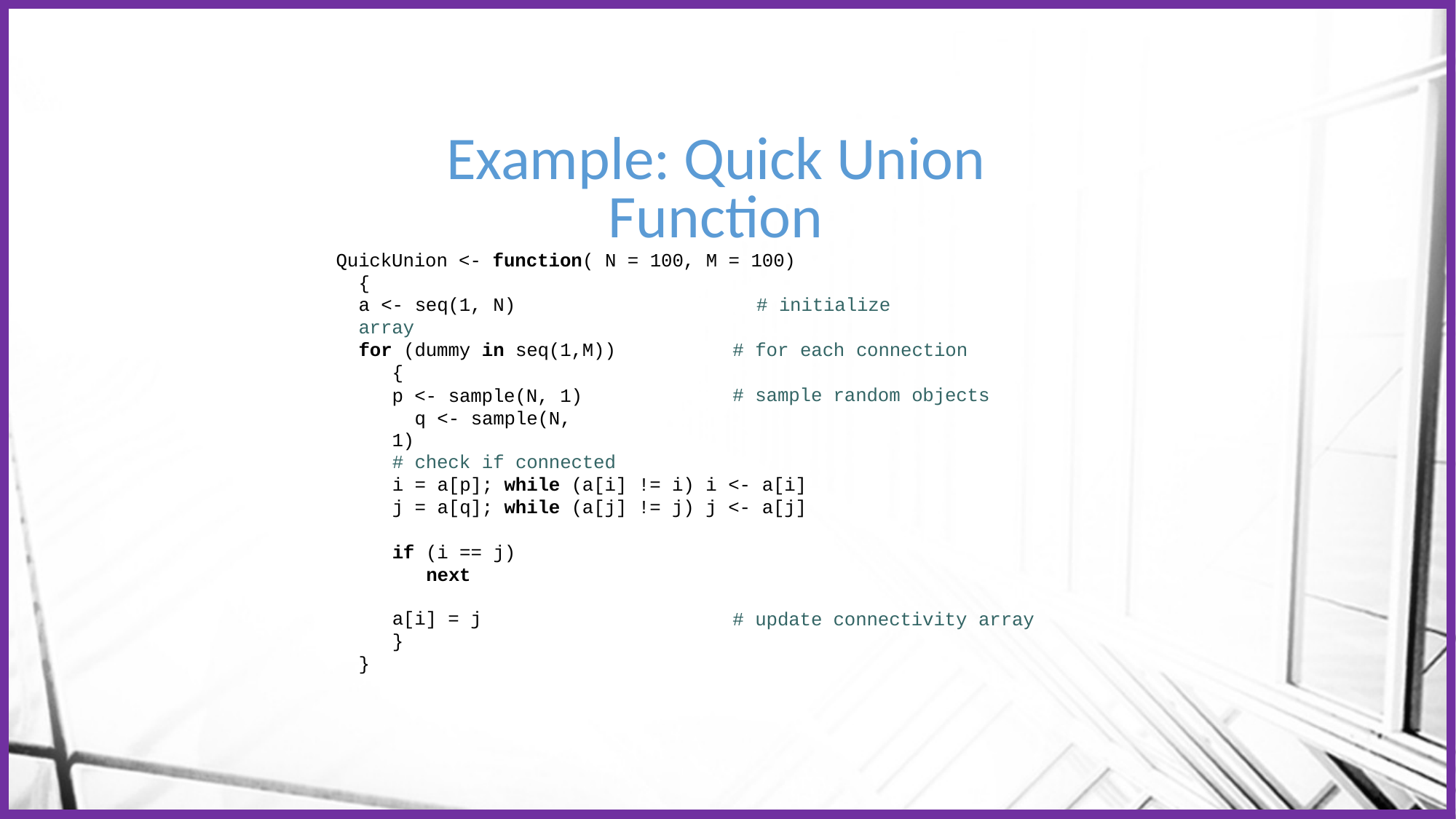

# Example: Quick Union Function
QuickUnion <- function( N = 100, M = 100)
{
a <- seq(1, N)	# initialize array
for (dummy in seq(1,M))
{
p <- sample(N, 1)   q <- sample(N, 1)
# for each connection
# sample random objects
# check if connected
i = a[p]; while (a[i] != i) i <- a[i]
j = a[q]; while (a[j] != j) j <- a[j]

if (i == j)
next
a[i] = j
}
# update connectivity array
}